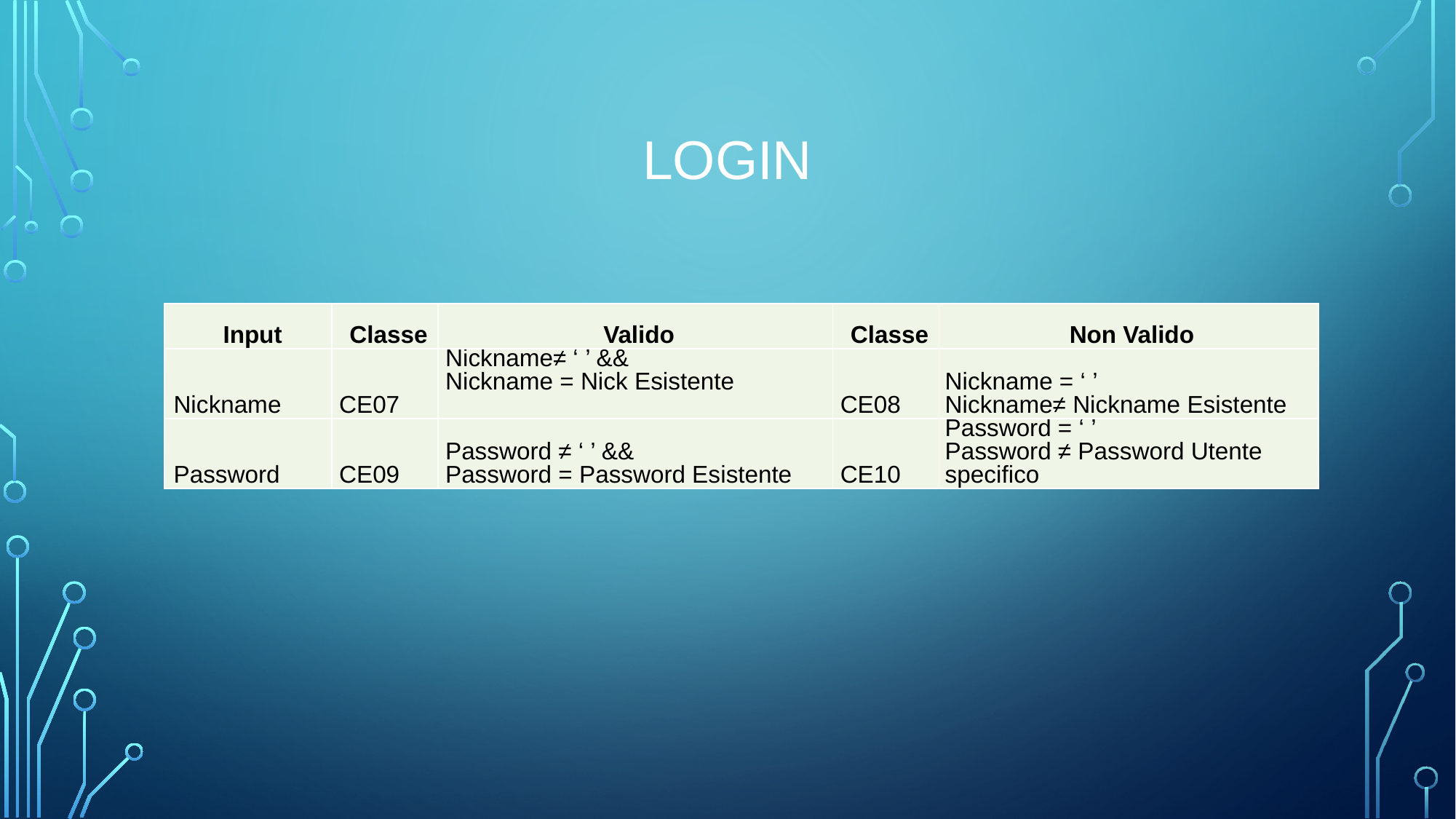

# Login
| Input | Classe | Valido | Classe | Non Valido |
| --- | --- | --- | --- | --- |
| Nickname | CE07 | Nickname≠ ‘ ’ && Nickname = Nick Esistente | CE08 | Nickname = ‘ ’ Nickname≠ Nickname Esistente |
| Password | CE09 | Password ≠ ‘ ’ && Password = Password Esistente | CE10 | Password = ‘ ’ Password ≠ Password Utente specifico |